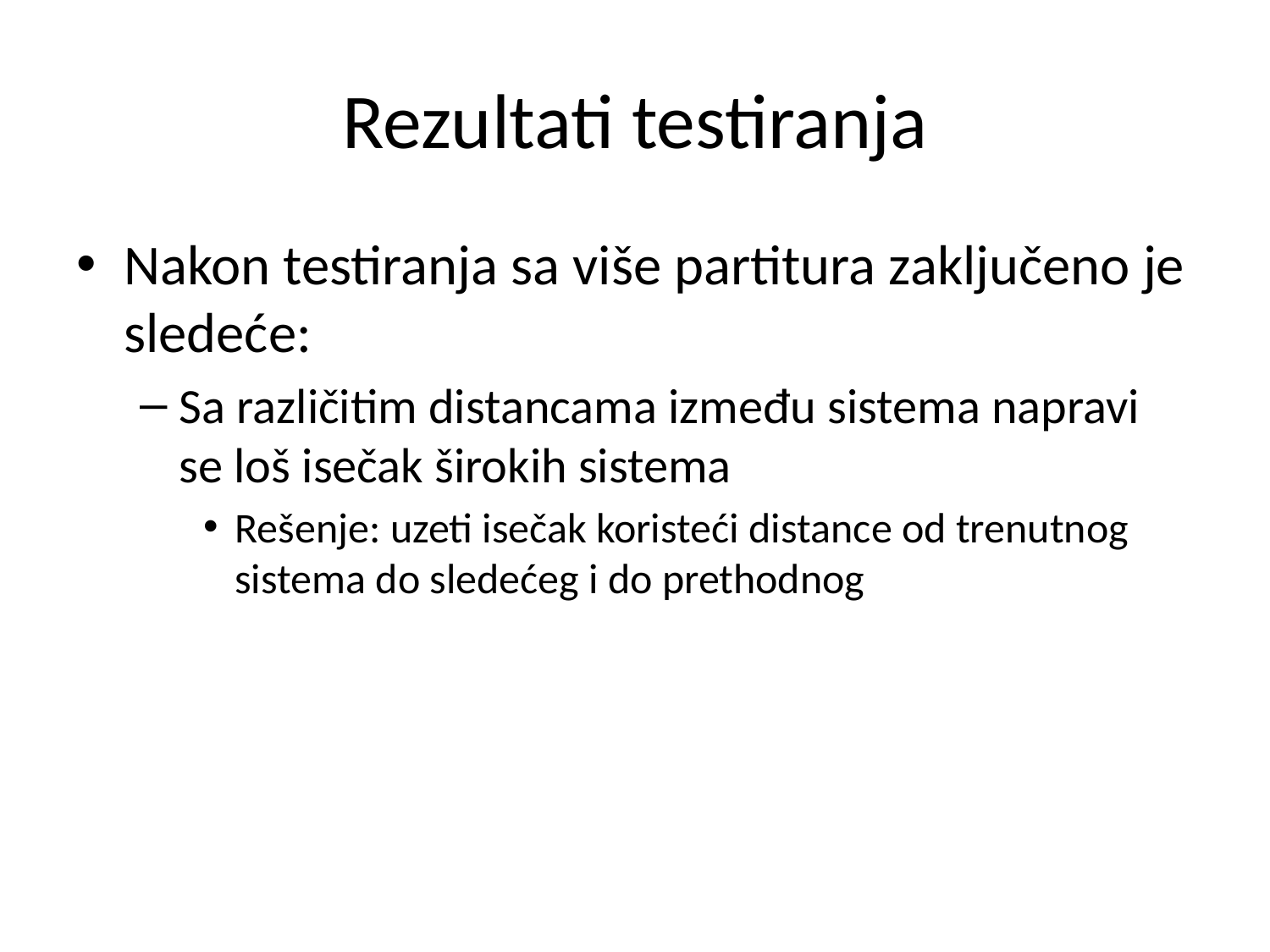

# Rezultati testiranja
Nakon testiranja sa više partitura zaključeno je sledeće:
Sa različitim distancama između sistema napravi se loš isečak širokih sistema
Rešenje: uzeti isečak koristeći distance od trenutnog sistema do sledećeg i do prethodnog